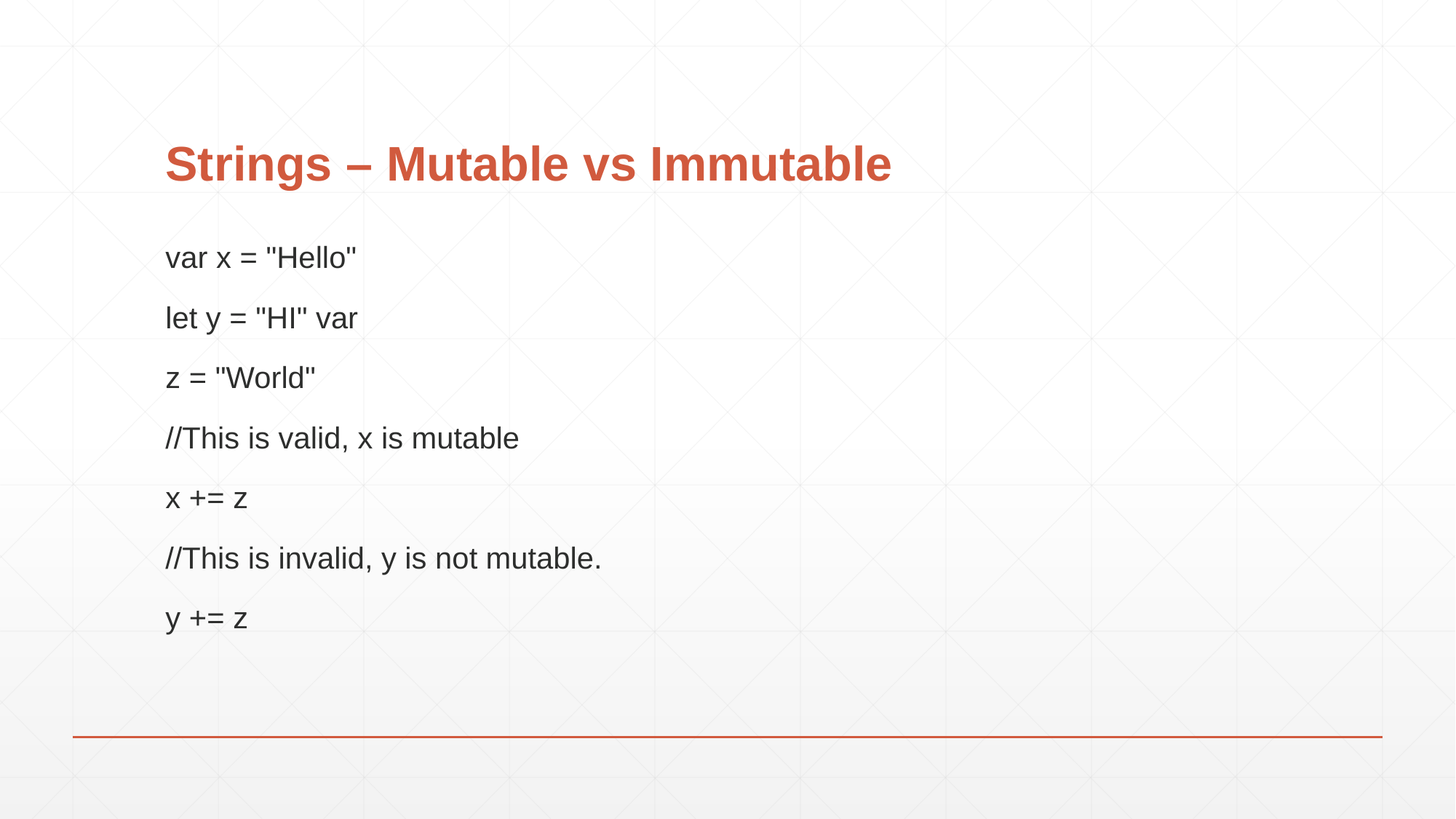

# Strings – Mutable vs Immutable
var x = "Hello"
let y = "HI" var
z = "World"
//This is valid, x is mutable
x += z
//This is invalid, y is not mutable.
y += z